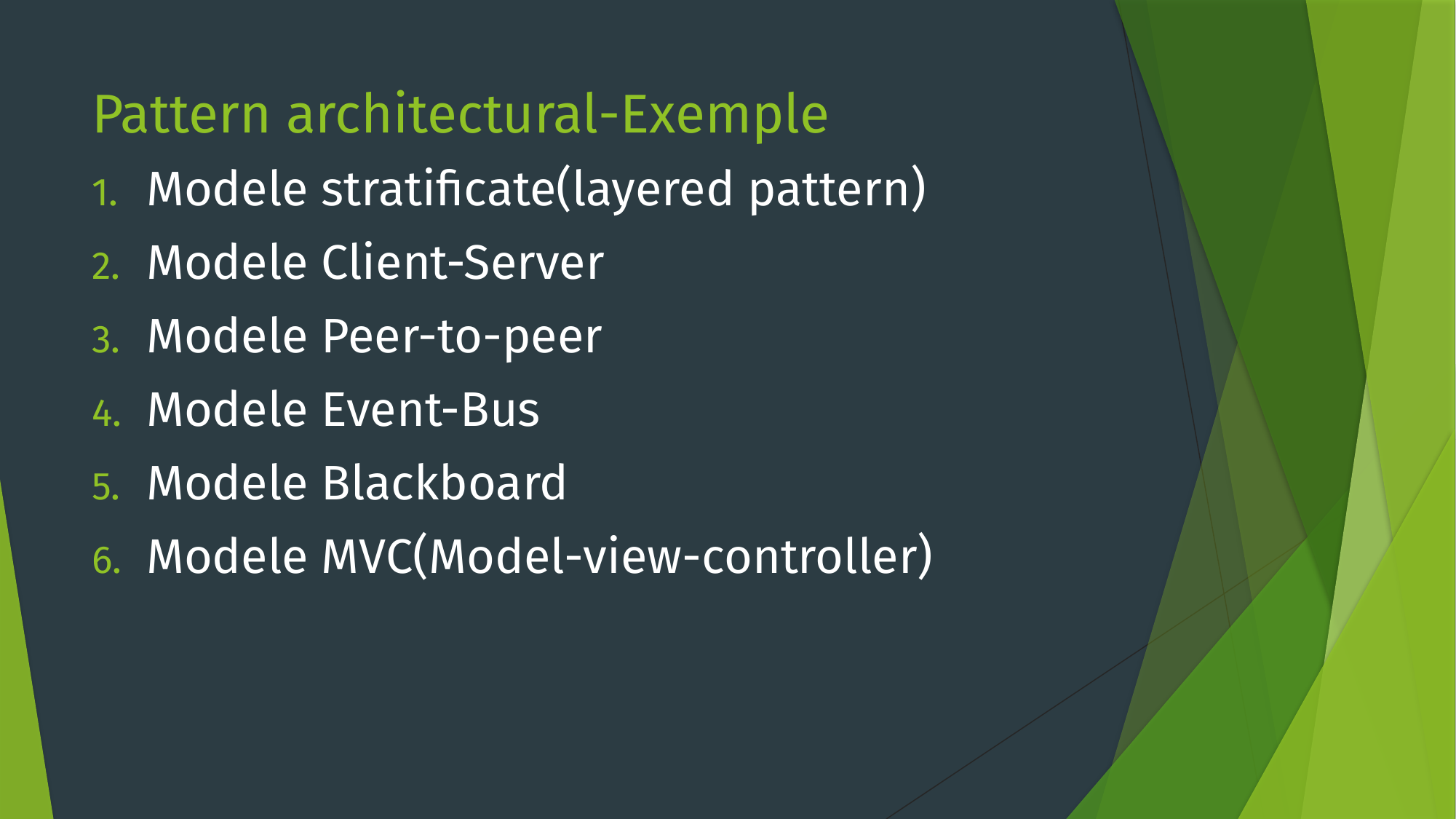

# Pattern architectural-Exemple
Modele stratificate(layered pattern)
Modele Client-Server
Modele Peer-to-peer
Modele Event-Bus
Modele Blackboard
Modele MVC(Model-view-controller)